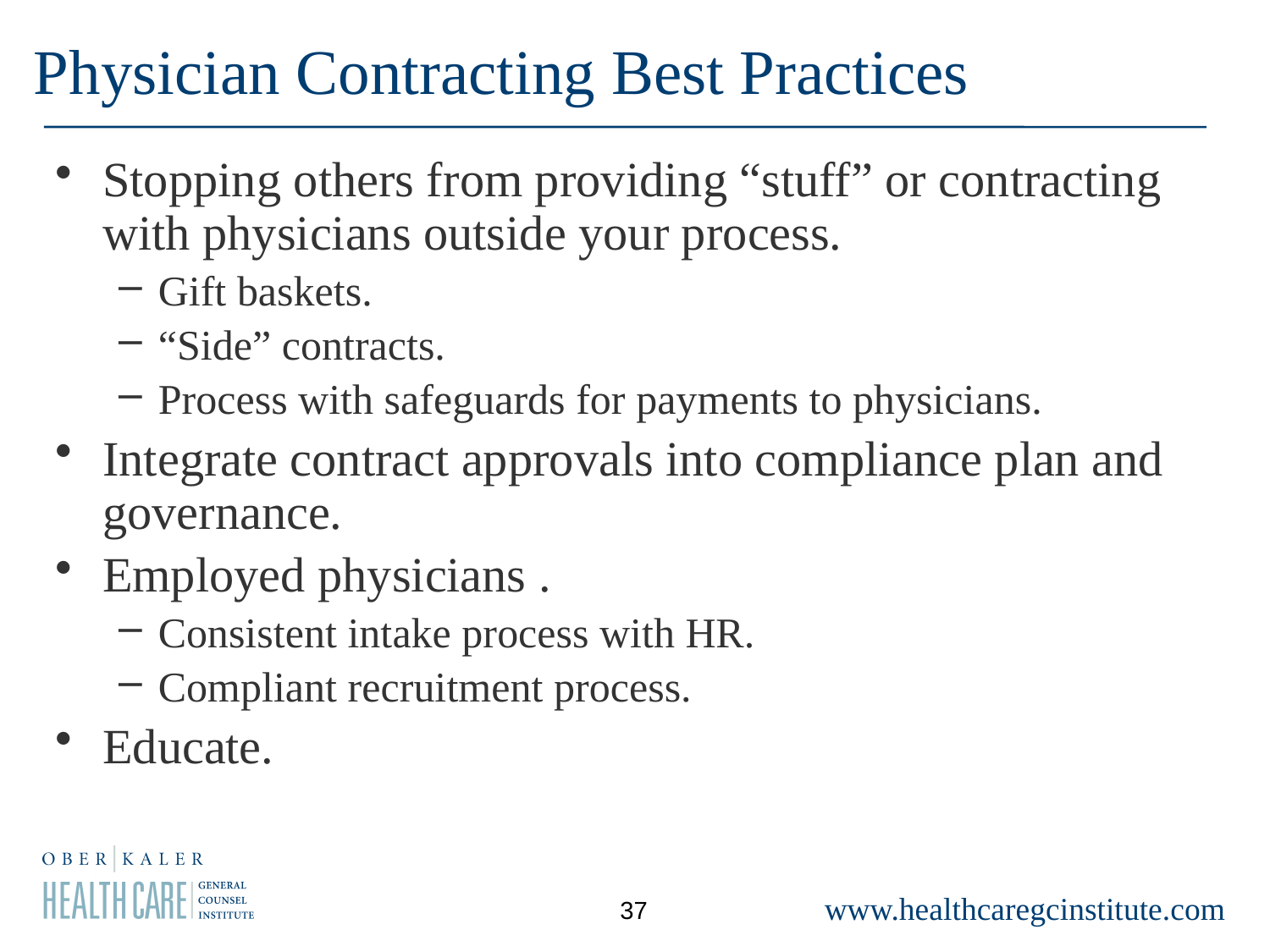

# Physician Contracting Best Practices
Stopping others from providing “stuff” or contracting with physicians outside your process.
Gift baskets.
“Side” contracts.
Process with safeguards for payments to physicians.
Integrate contract approvals into compliance plan and governance.
Employed physicians .
Consistent intake process with HR.
Compliant recruitment process.
Educate.
37